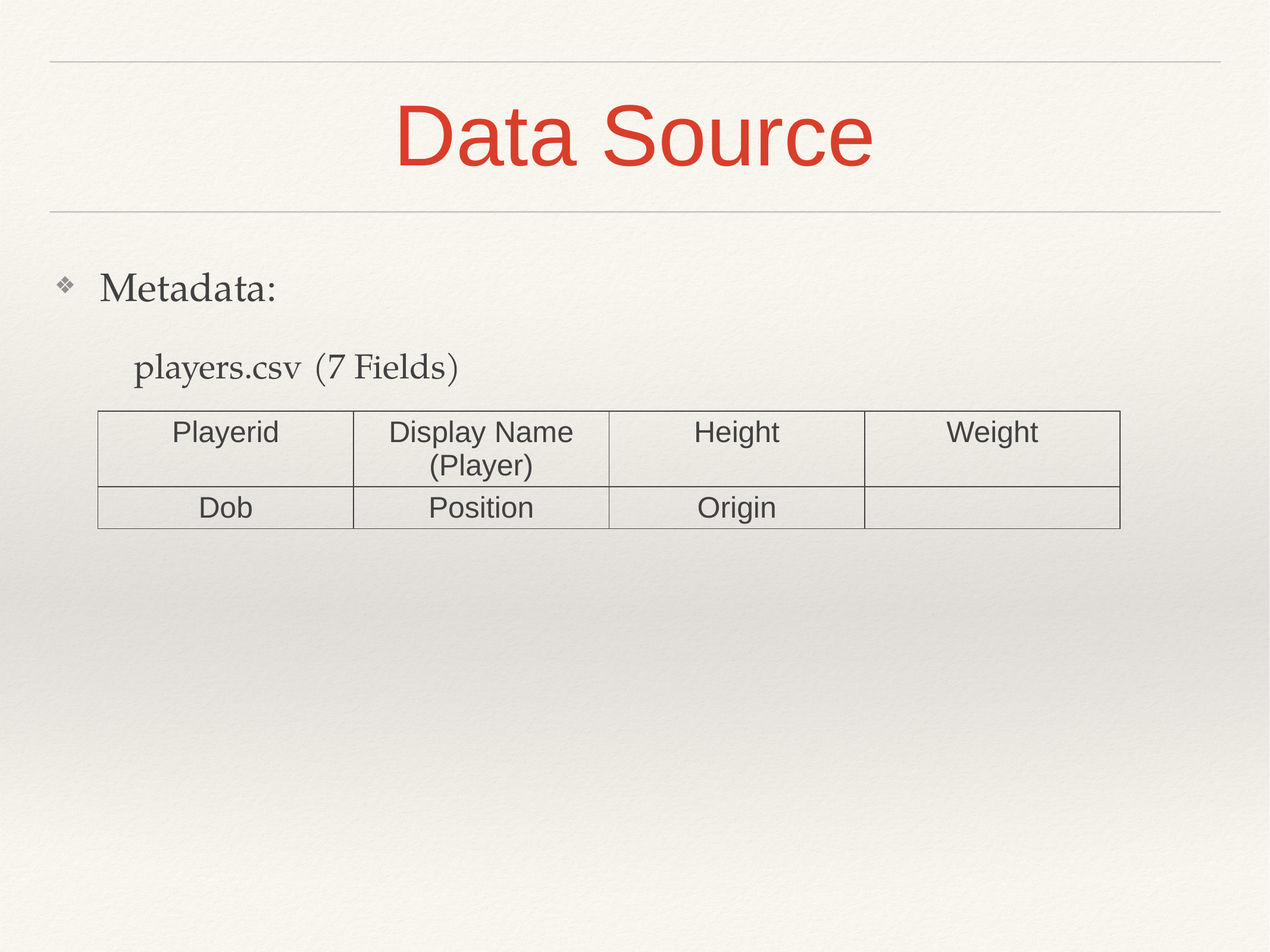

# Data Source
Metadata:
        players.csv (7 Fields)

| Playerid | Display Name (Player) | Height | Weight |
| --- | --- | --- | --- |
| Dob | Position | Origin |  |